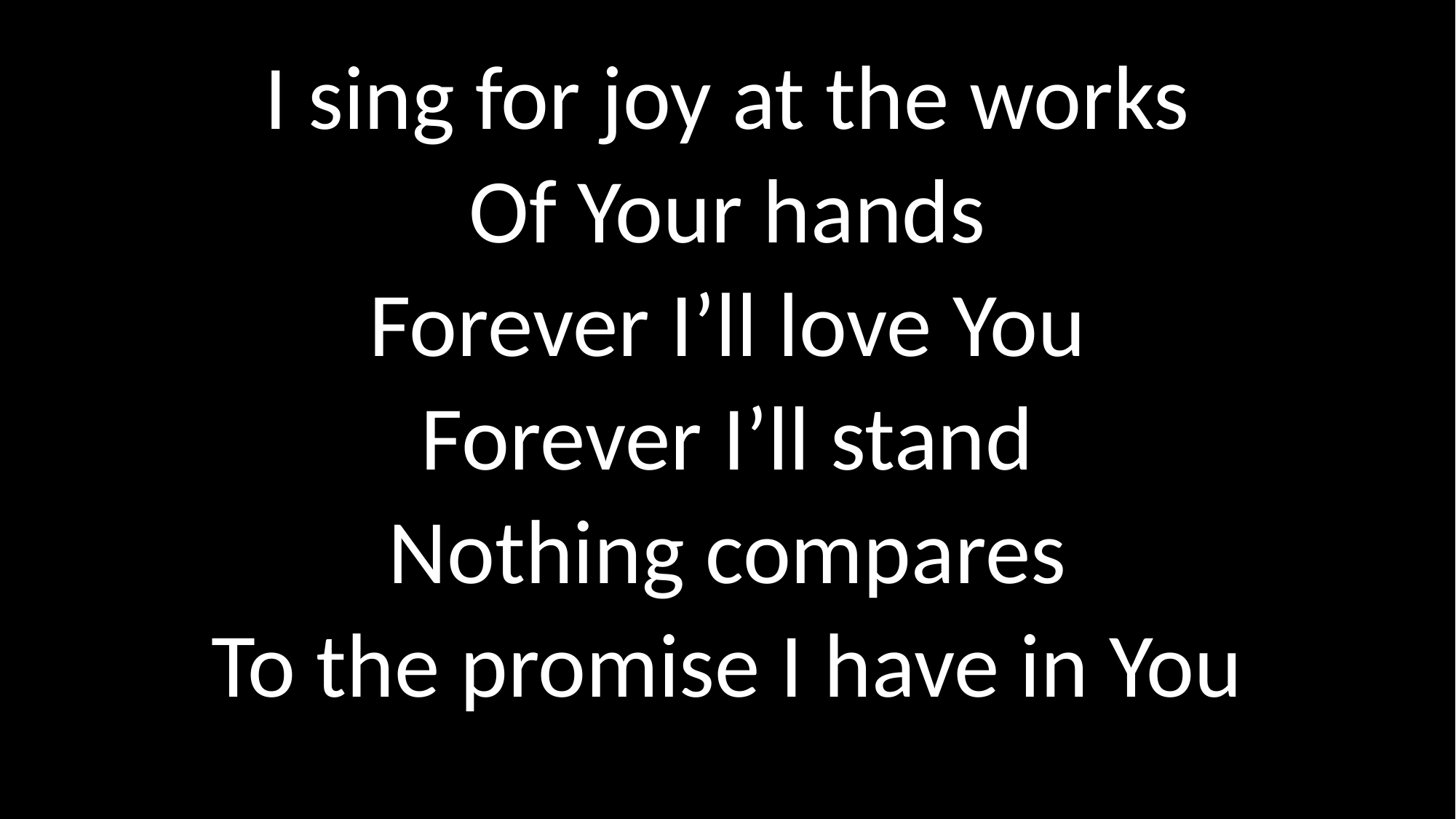

I sing for joy at the works
Of Your hands
Forever I’ll love You
Forever I’ll stand
Nothing compares
To the promise I have in You